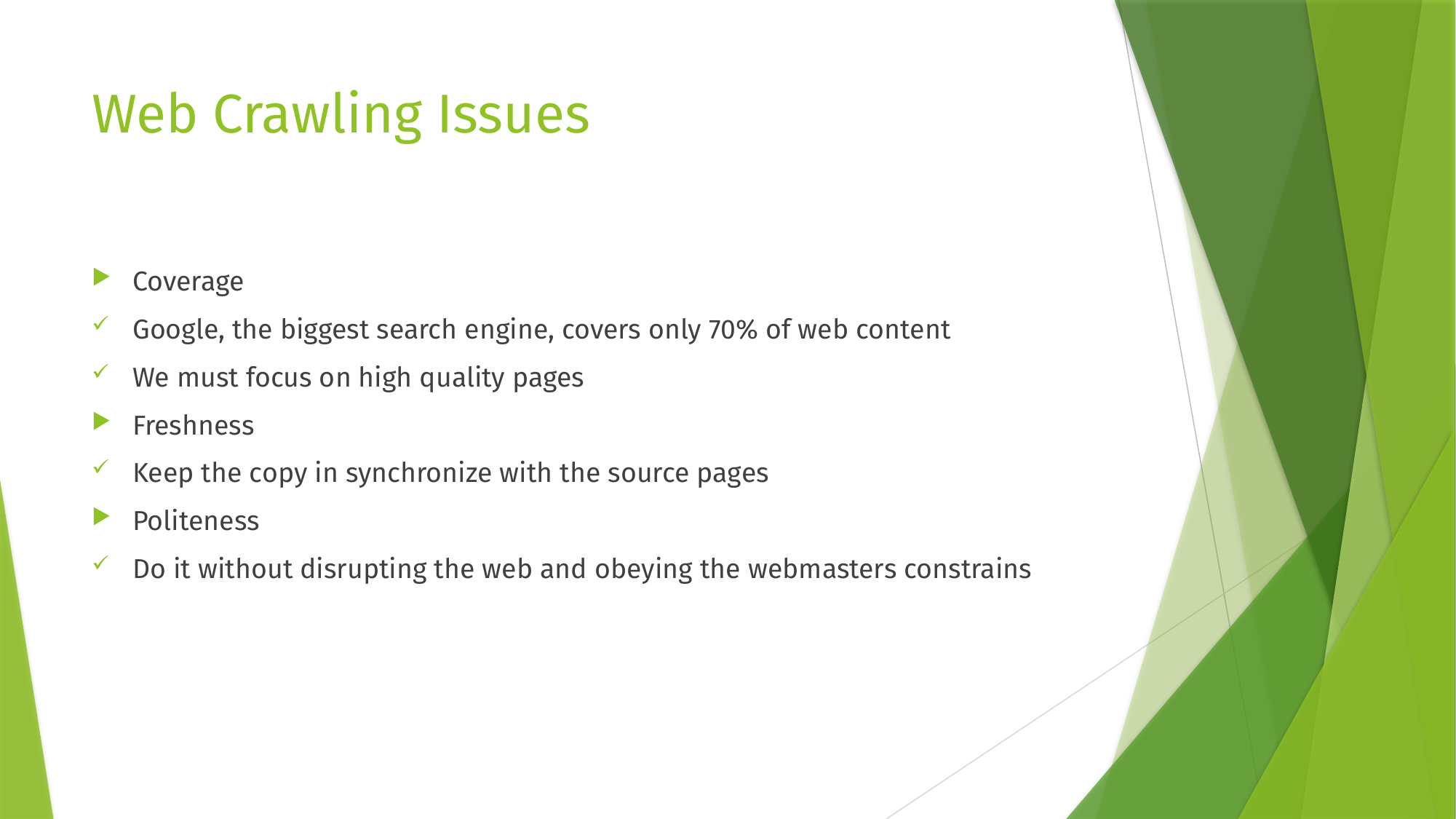

# Web Crawling Issues
Coverage
Google, the biggest search engine, covers only 70% of web content
We must focus on high quality pages
Freshness
Keep the copy in synchronize with the source pages
Politeness
Do it without disrupting the web and obeying the webmasters constrains